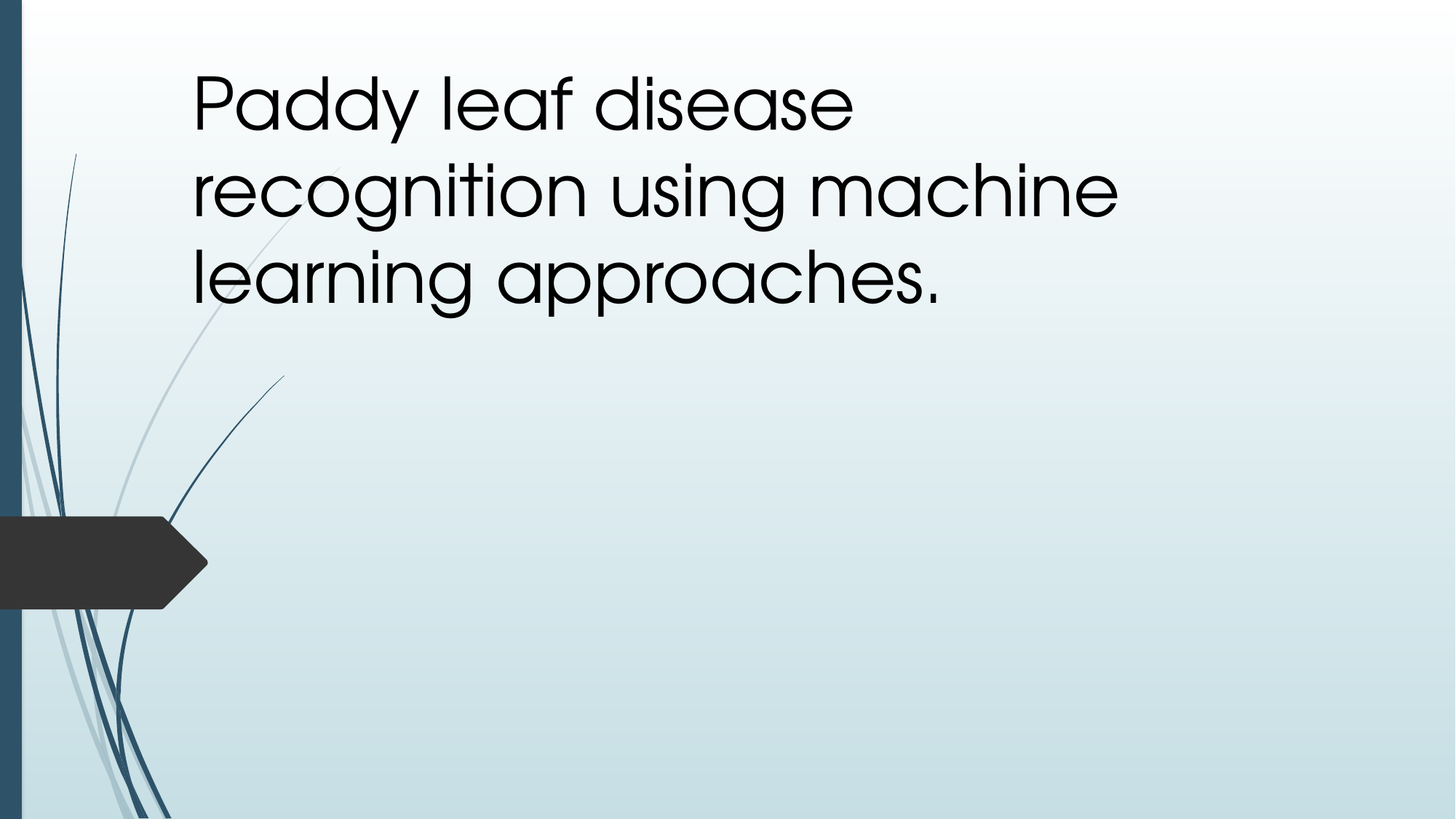

# Paddy leaf disease recognition using machine learning approaches.